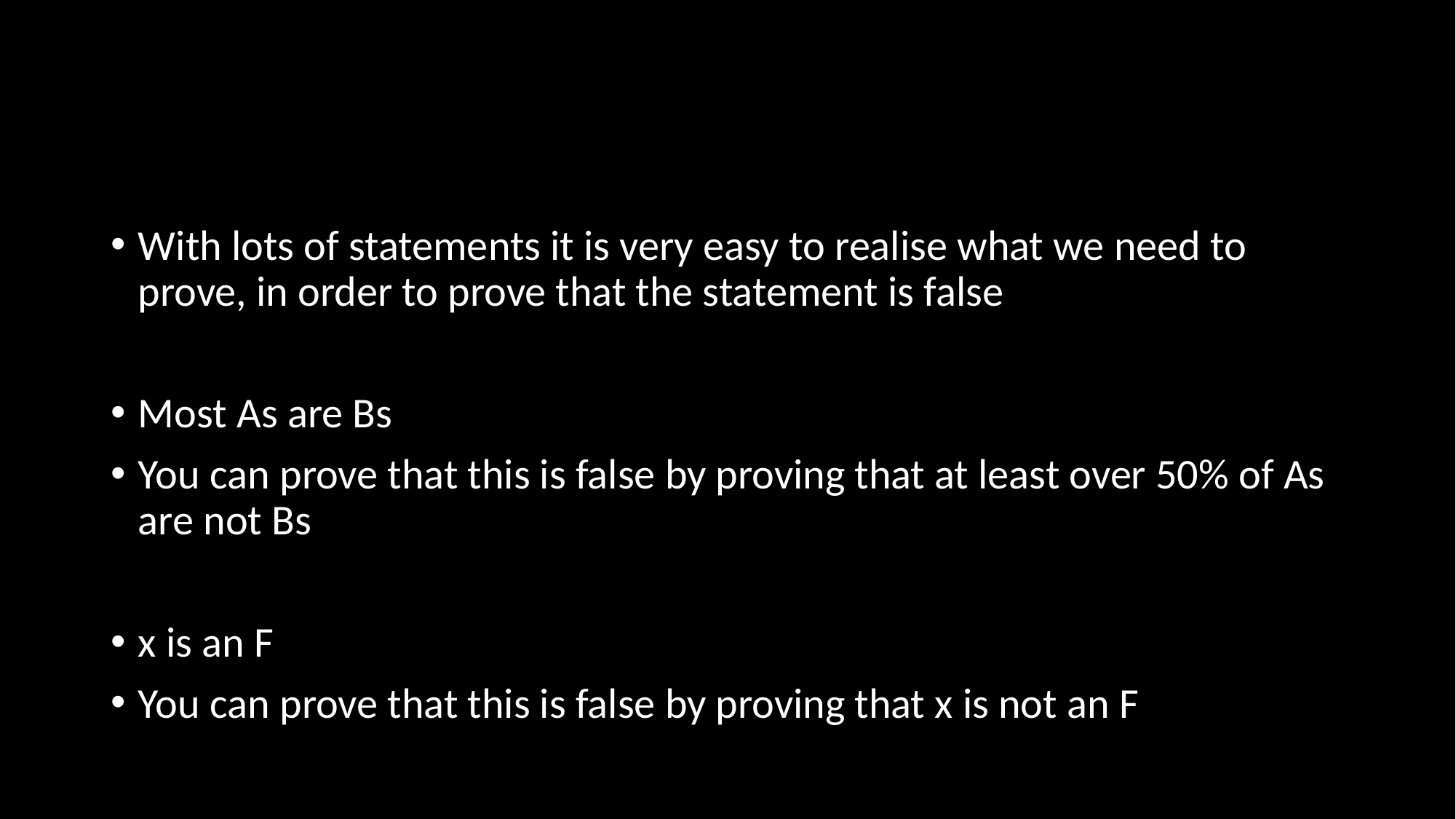

With lots of statements it is very easy to realise what we need to prove, in order to prove that the statement is false

Most As are Bs
You can prove that this is false by proving that at least over 50% of As are not Bs

x is an F
You can prove that this is false by proving that x is not an F